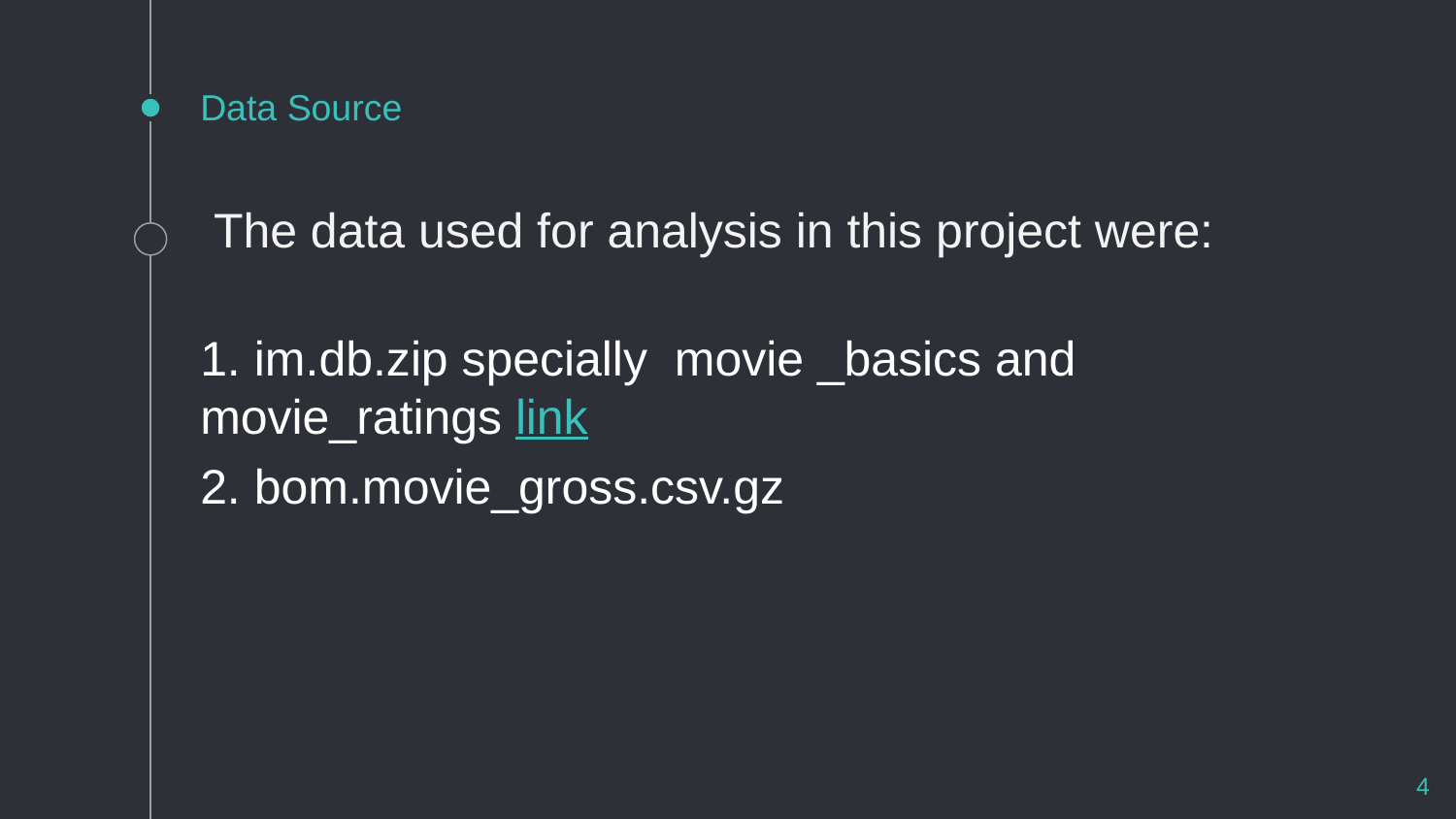

# Data Source
 The data used for analysis in this project were:
1. im.db.zip specially  movie _basics and movie_ratings link
2. bom.movie_gross.csv.gz
4